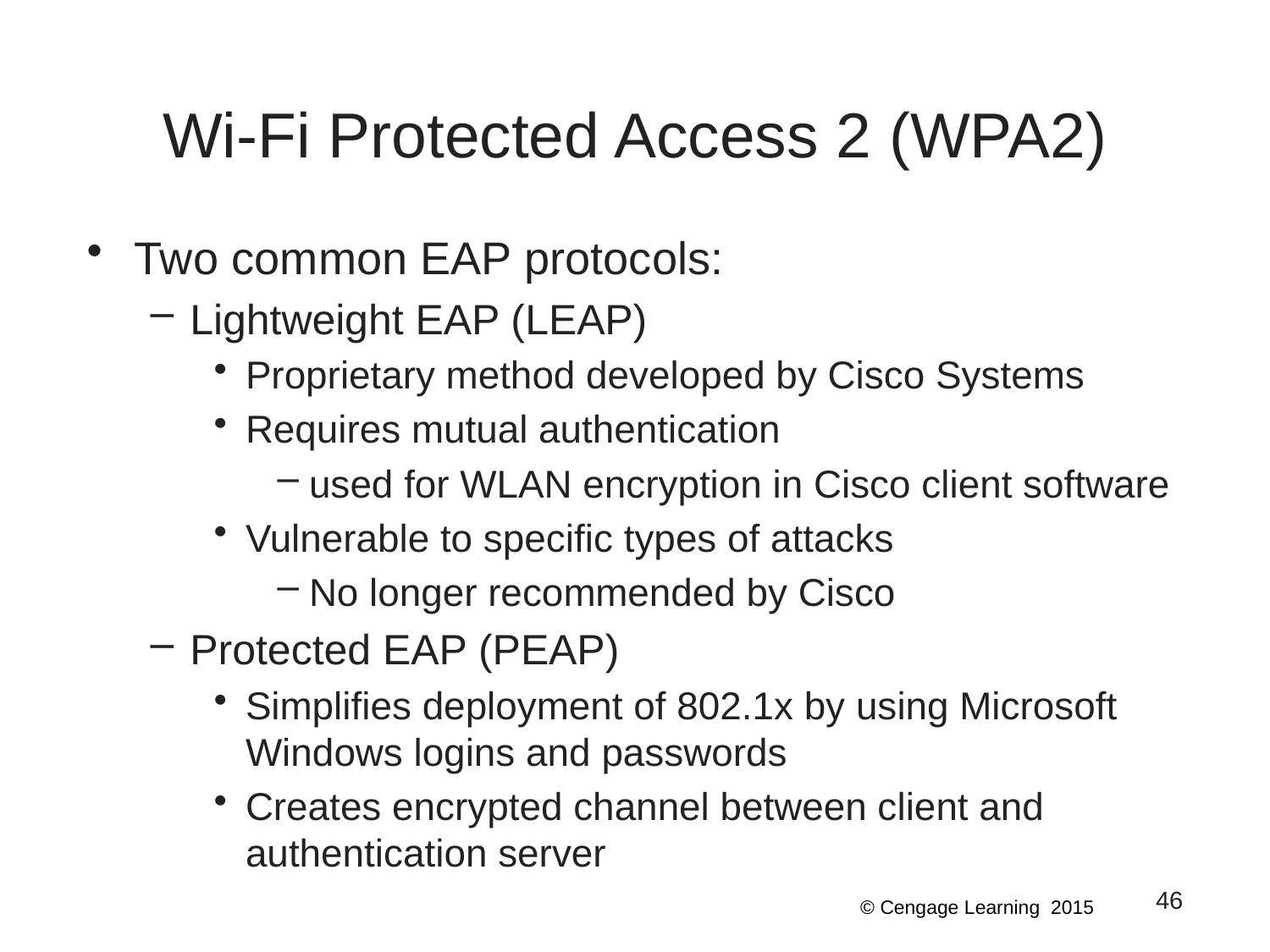

# Wi-Fi Protected Access 2 (WPA2)
Two common EAP protocols:
Lightweight EAP (LEAP)
Proprietary method developed by Cisco Systems
Requires mutual authentication
used for WLAN encryption in Cisco client software
Vulnerable to specific types of attacks
No longer recommended by Cisco
Protected EAP (PEAP)
Simplifies deployment of 802.1x by using Microsoft Windows logins and passwords
Creates encrypted channel between client and authentication server

46